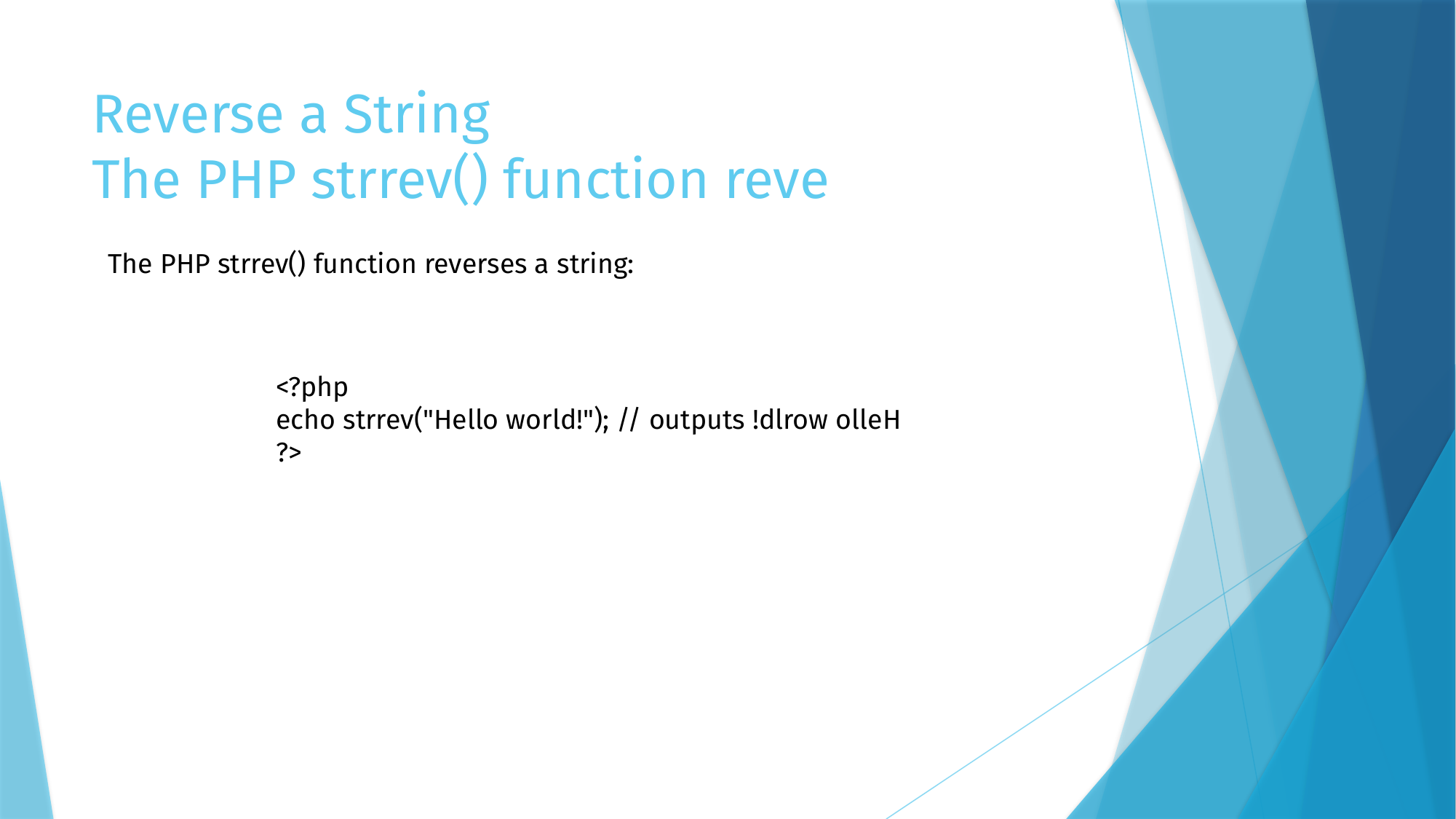

# Reverse a String The PHP strrev() function reve
The PHP strrev() function reverses a string:
<?php
echo strrev("Hello world!"); // outputs !dlrow olleH
?>